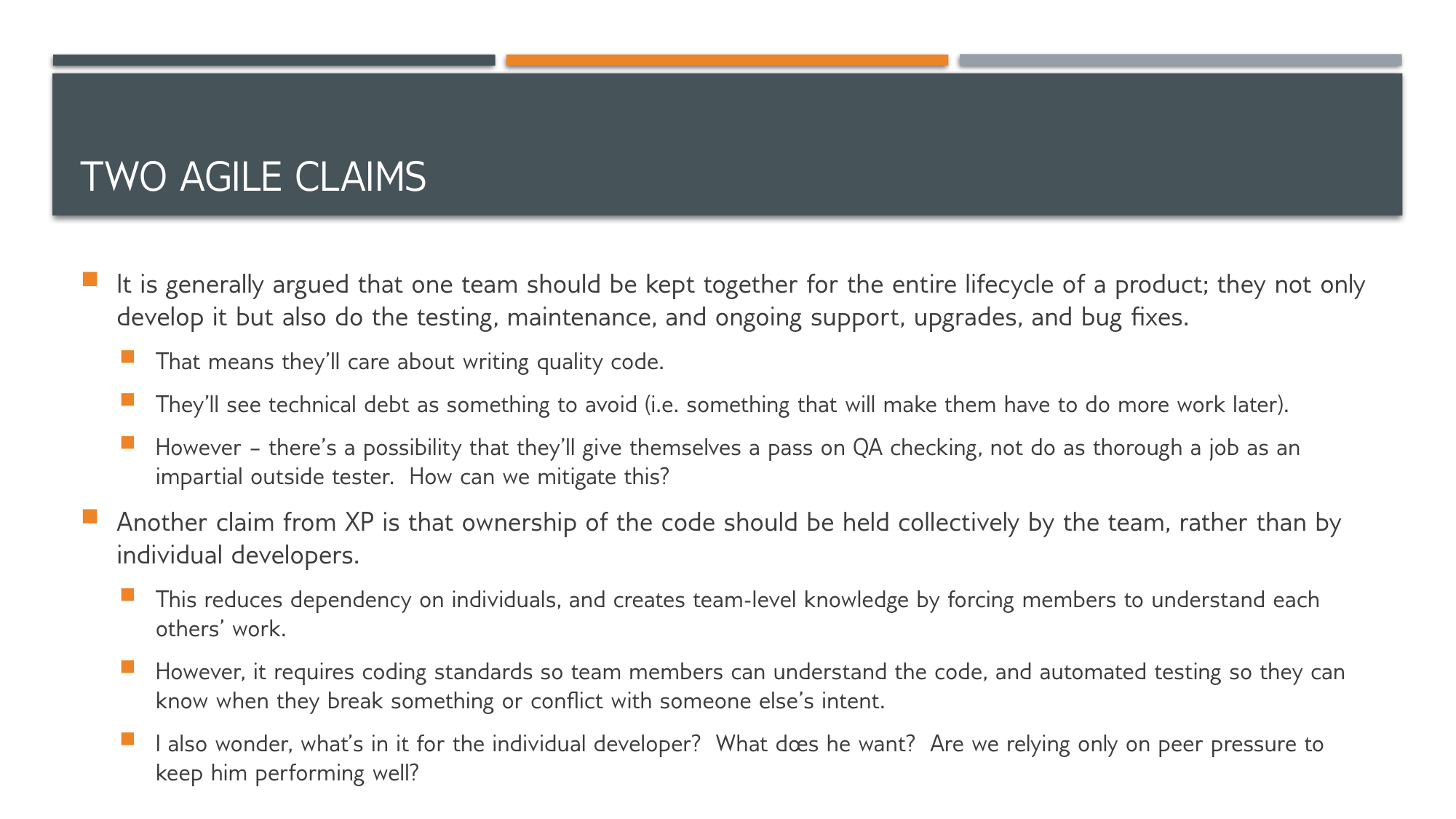

# Two agile claims
It is generally argued that one team should be kept together for the entire lifecycle of a product; they not only develop it but also do the testing, maintenance, and ongoing support, upgrades, and bug fixes.
That means they’ll care about writing quality code.
They’ll see technical debt as something to avoid (i.e. something that will make them have to do more work later).
However – there’s a possibility that they’ll give themselves a pass on QA checking, not do as thorough a job as an impartial outside tester.  How can we mitigate this?
Another claim from XP is that ownership of the code should be held collectively by the team, rather than by individual developers.
This reduces dependency on individuals, and creates team-level knowledge by forcing members to understand each others’ work.
However, it requires coding standards so team members can understand the code, and automated testing so they can know when they break something or conflict with someone else’s intent.
I also wonder, what’s in it for the individual developer?  What does he want?  Are we relying only on peer pressure to keep him performing well?